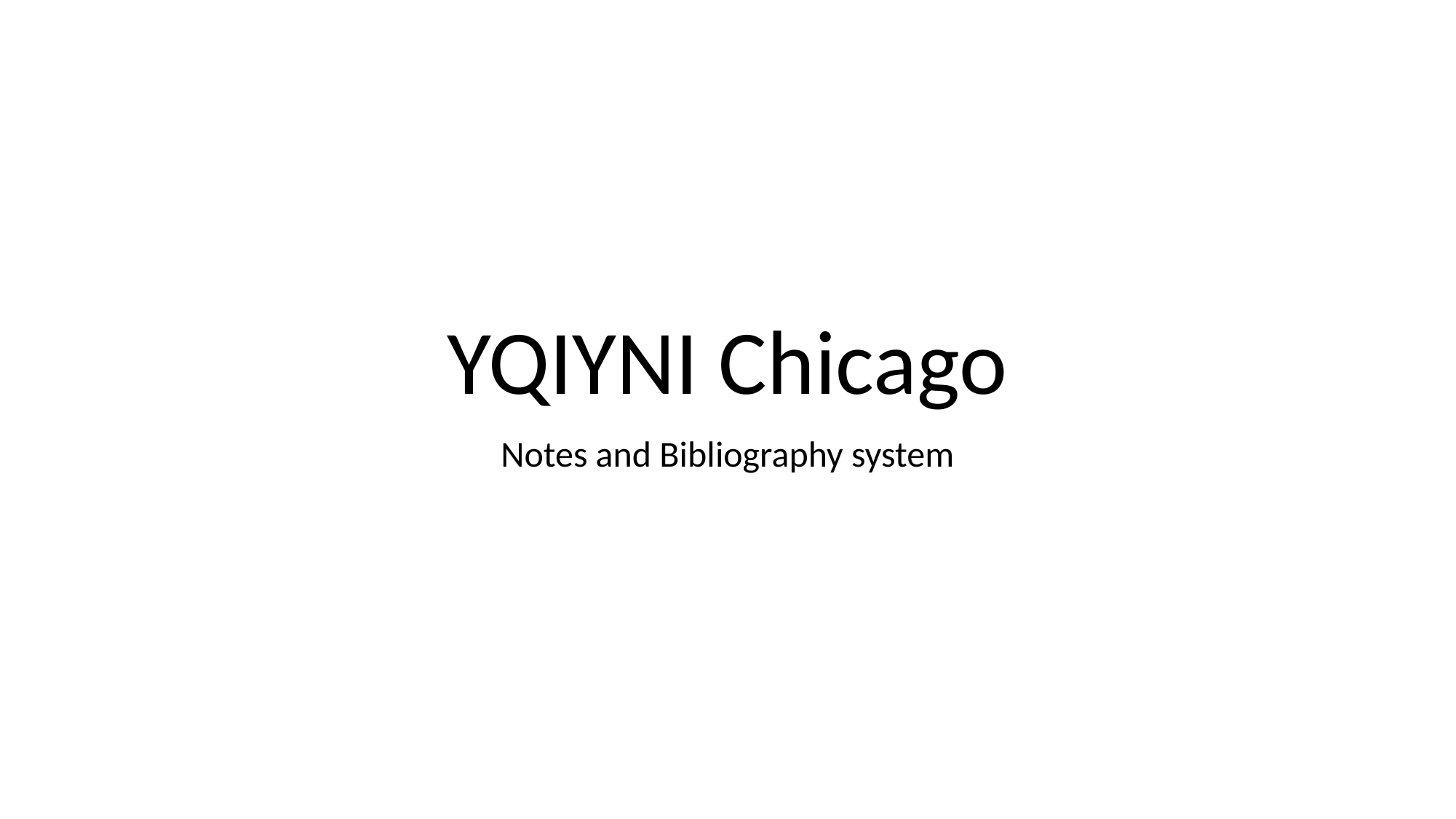

# YQIYNI Chicago
Notes and Bibliography system